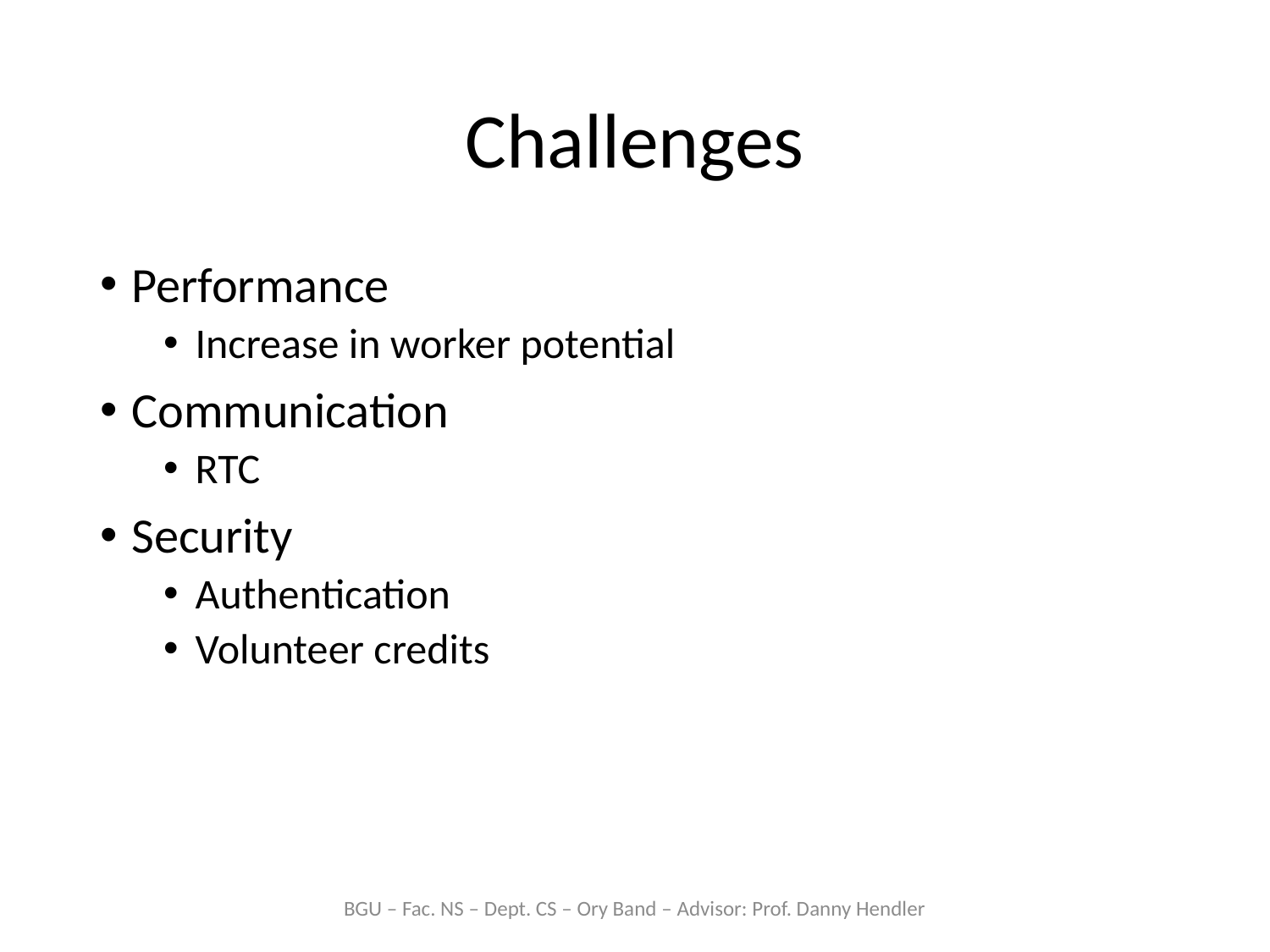

# Challenges
Performance
Increase in worker potential
Communication
RTC
Security
Authentication
Volunteer credits

BGU – Fac. NS – Dept. CS – Ory Band – Advisor: Prof. Danny Hendler